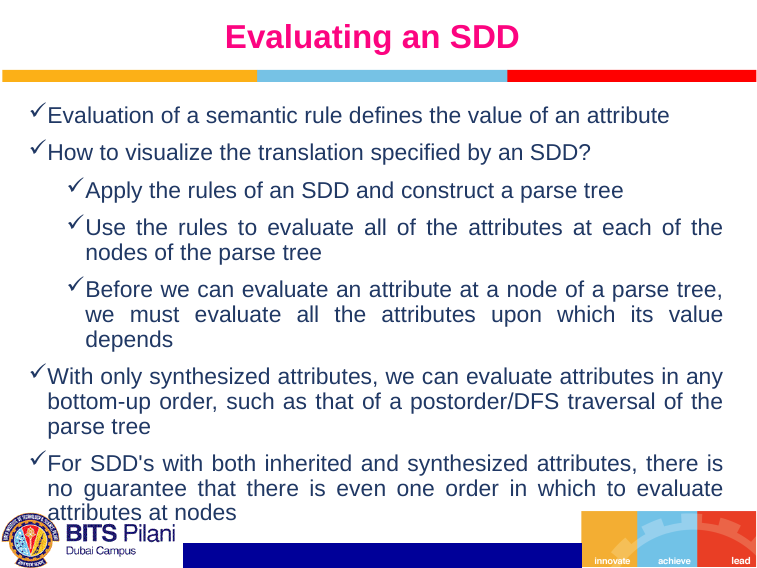

# Evaluating an SDD
Evaluation of a semantic rule defines the value of an attribute
How to visualize the translation specified by an SDD?
Apply the rules of an SDD and construct a parse tree
Use the rules to evaluate all of the attributes at each of the nodes of the parse tree
Before we can evaluate an attribute at a node of a parse tree, we must evaluate all the attributes upon which its value depends
With only synthesized attributes, we can evaluate attributes in any bottom-up order, such as that of a postorder/DFS traversal of the parse tree
For SDD's with both inherited and synthesized attributes, there is no guarantee that there is even one order in which to evaluate attributes at nodes

10